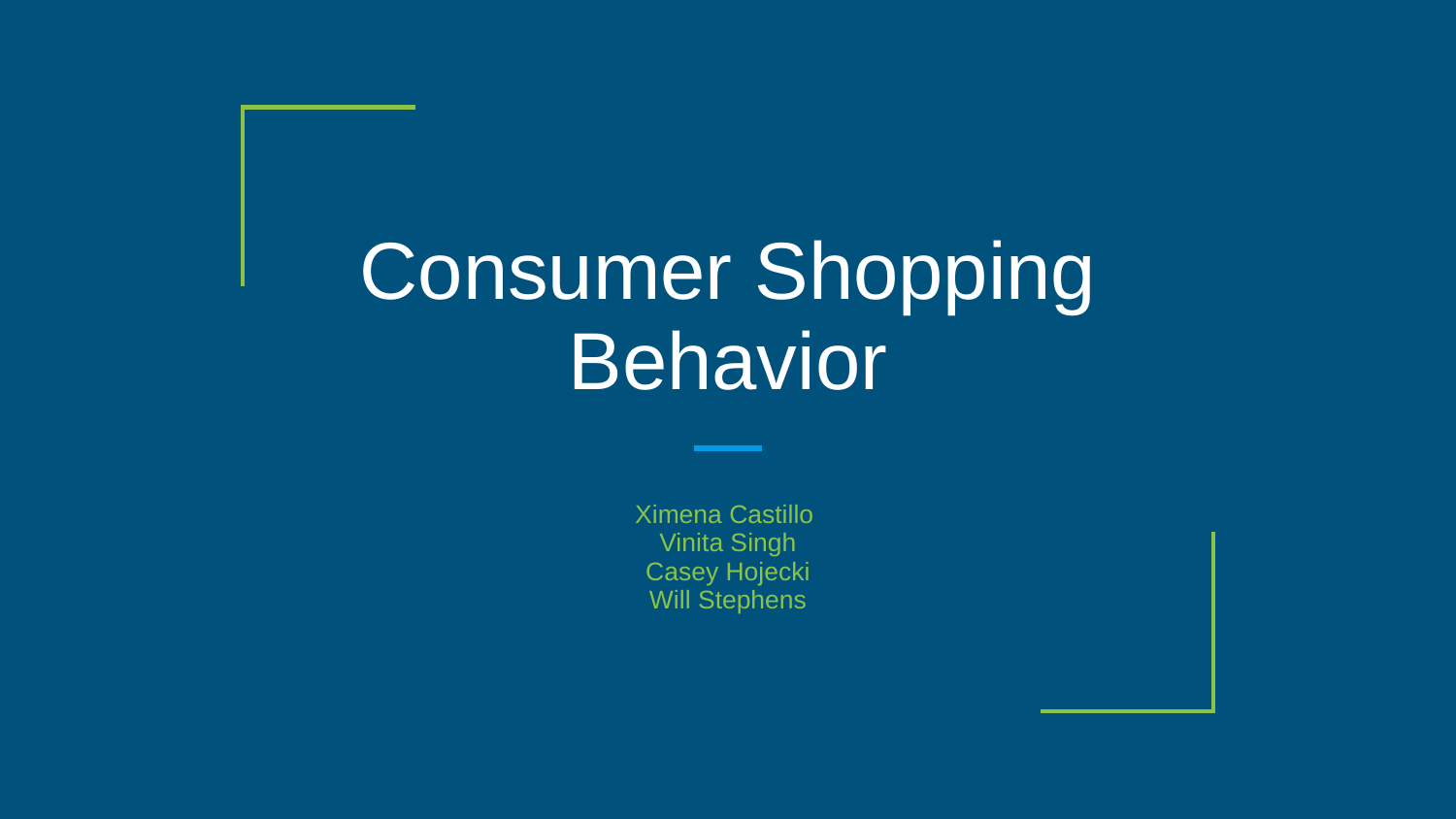

# Consumer Shopping Behavior
Ximena Castillo
Vinita Singh
Casey Hojecki
Will Stephens